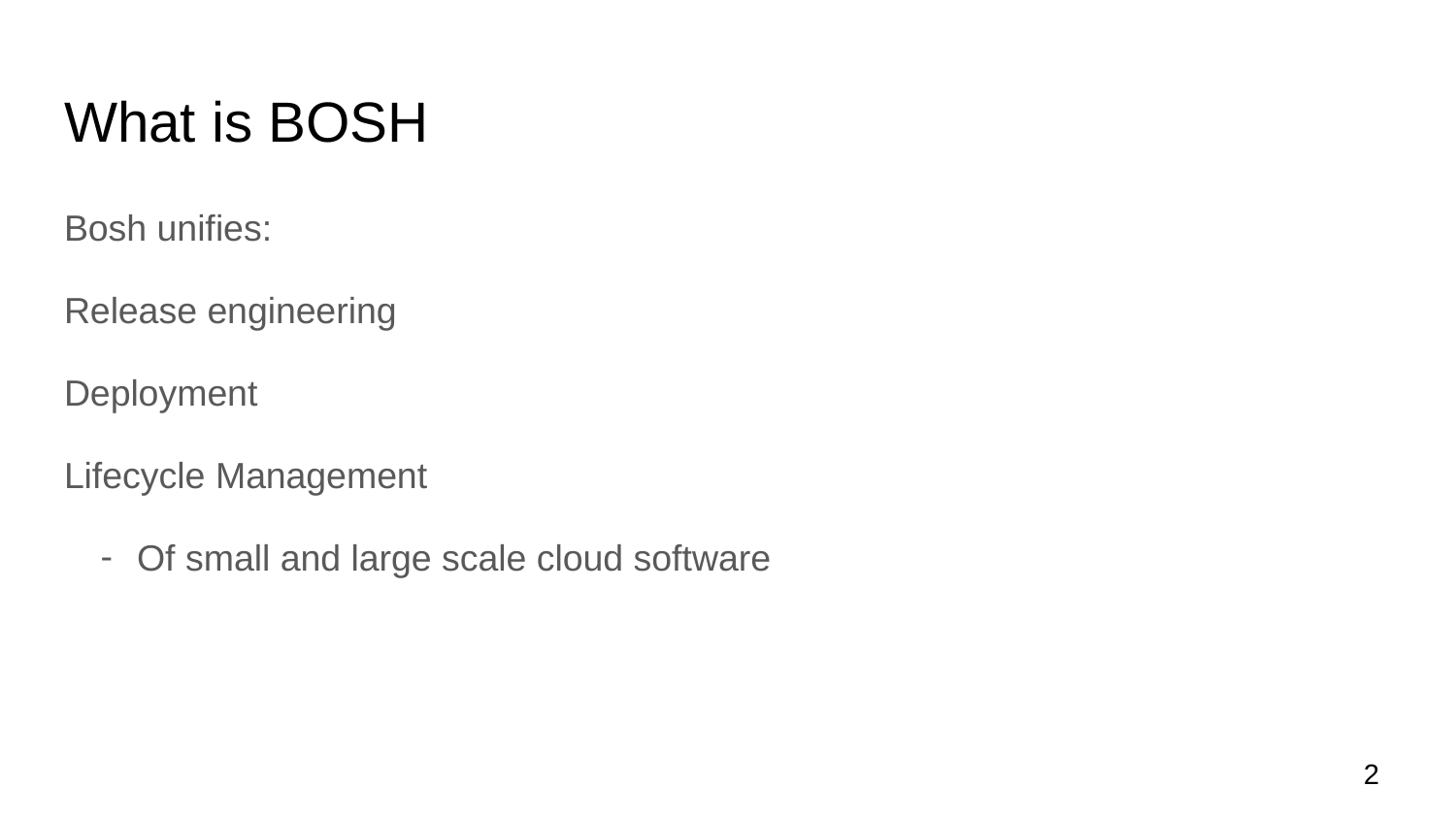

# What is BOSH
Bosh unifies:
Release engineering
Deployment
Lifecycle Management
Of small and large scale cloud software

2